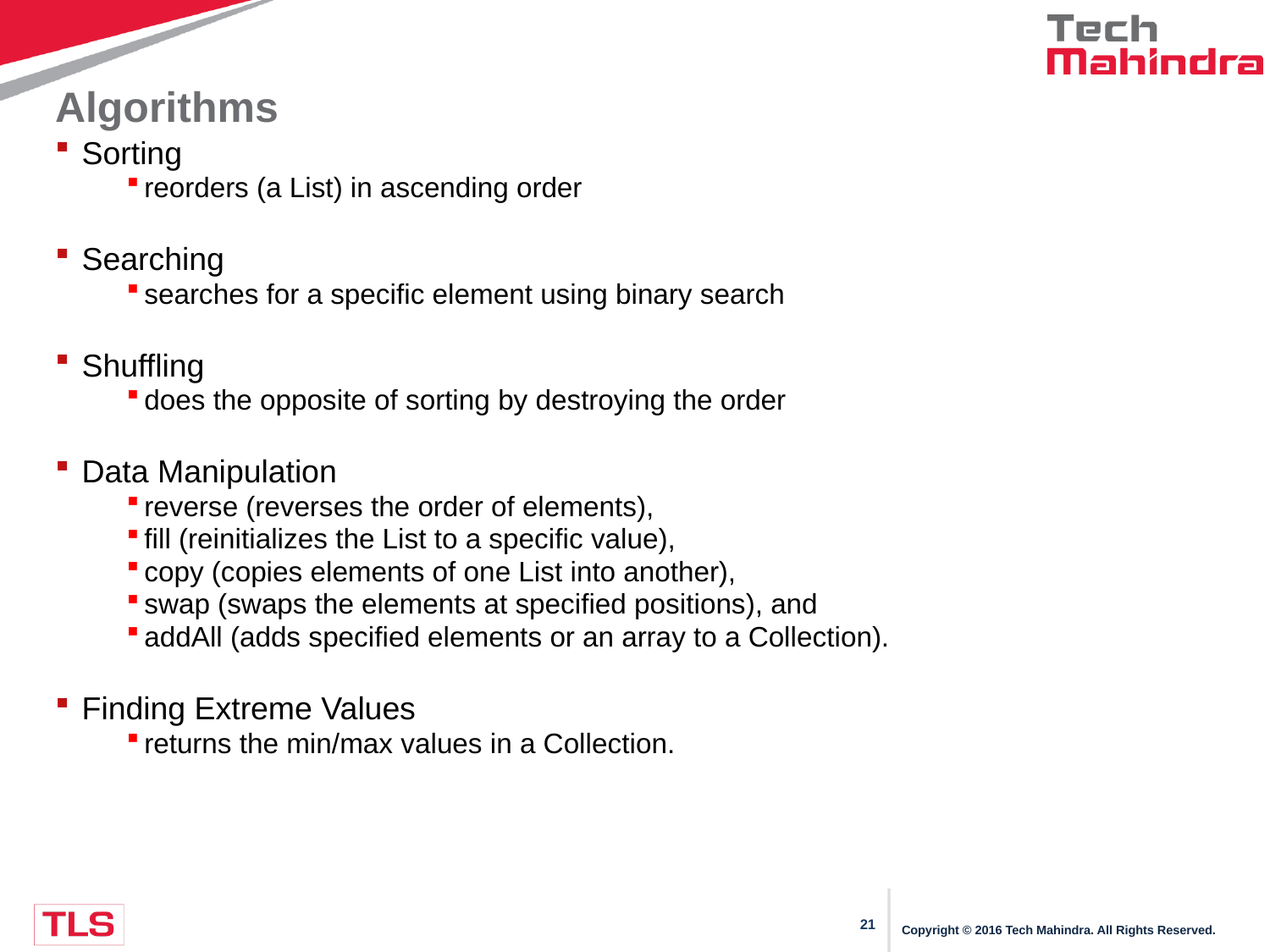

# Algorithms
Sorting
reorders (a List) in ascending order

Searching
searches for a specific element using binary search

Shuffling
does the opposite of sorting by destroying the order

Data Manipulation
reverse (reverses the order of elements),
fill (reinitializes the List to a specific value),
copy (copies elements of one List into another),
swap (swaps the elements at specified positions), and
addAll (adds specified elements or an array to a Collection).

Finding Extreme Values
returns the min/max values in a Collection.
Copyright © 2016 Tech Mahindra. All Rights Reserved.